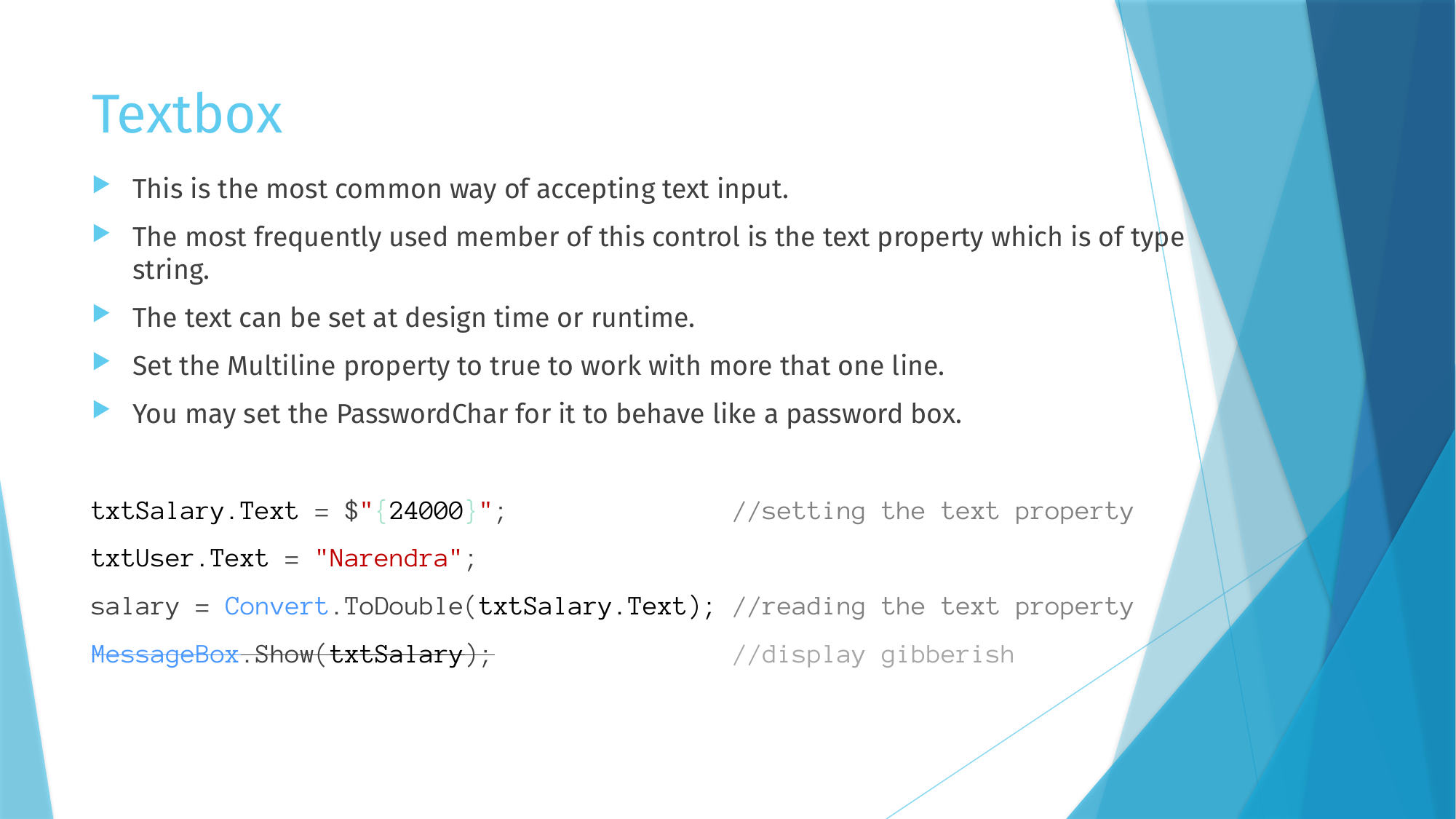

# Textbox
This is the most common way of accepting text input.
The most frequently used member of this control is the text property which is of type string.
The text can be set at design time or runtime.
Set the Multiline property to true to work with more that one line.
You may set the PasswordChar for it to behave like a password box.

txtSalary.Text = $"{24000}";               //setting the text property
txtUser.Text = "Narendra";
salary = Convert.ToDouble(txtSalary.Text); //reading the text property
MessageBox.Show(txtSalary);                //display gibberish